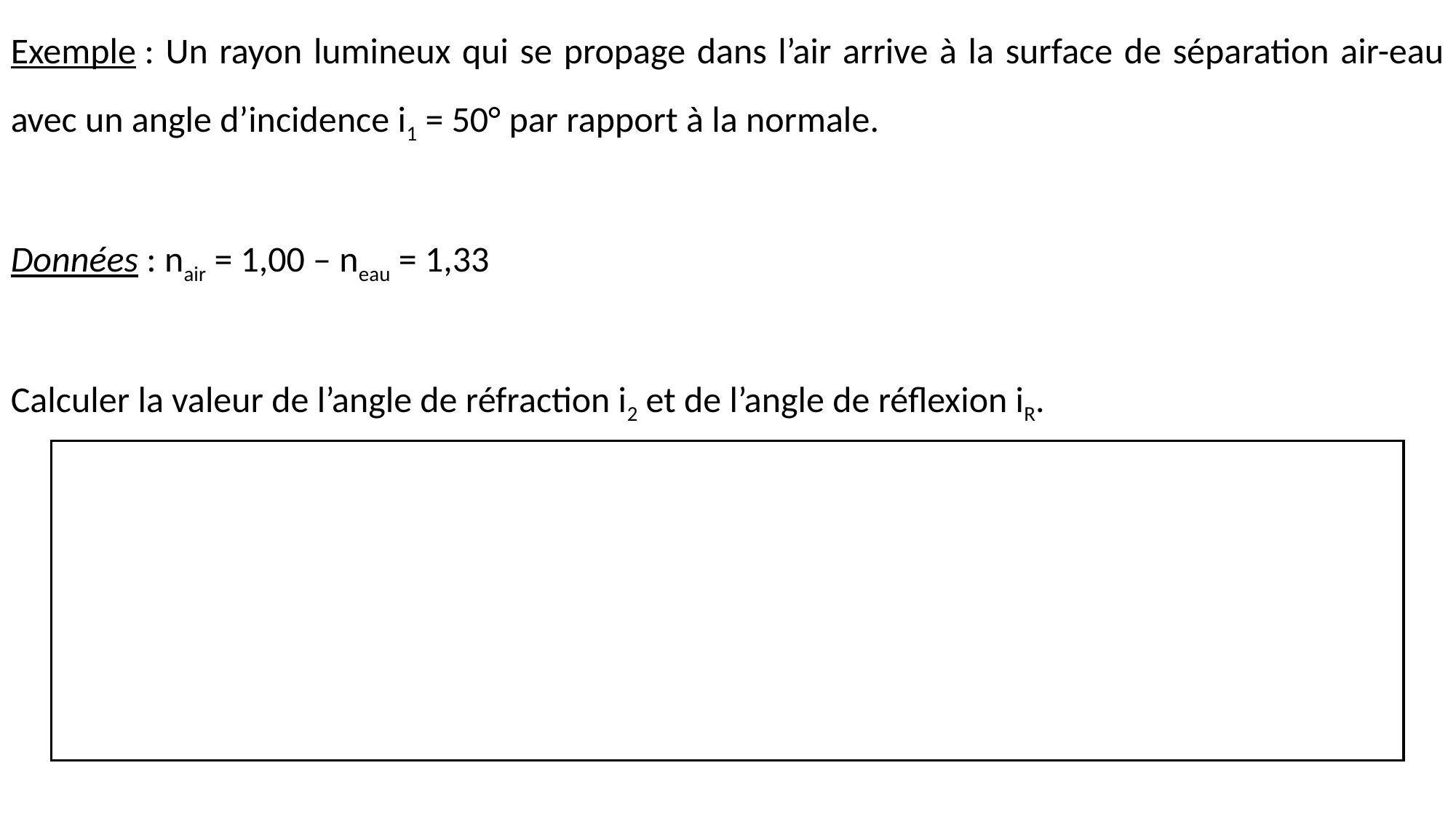

Exemple : Un rayon lumineux qui se propage dans l’air arrive à la surface de séparation air-eau avec un angle d’incidence i1 = 50° par rapport à la normale.

Données : nair = 1,00 – neau = 1,33

Calculer la valeur de l’angle de réfraction i2 et de l’angle de réflexion iR.